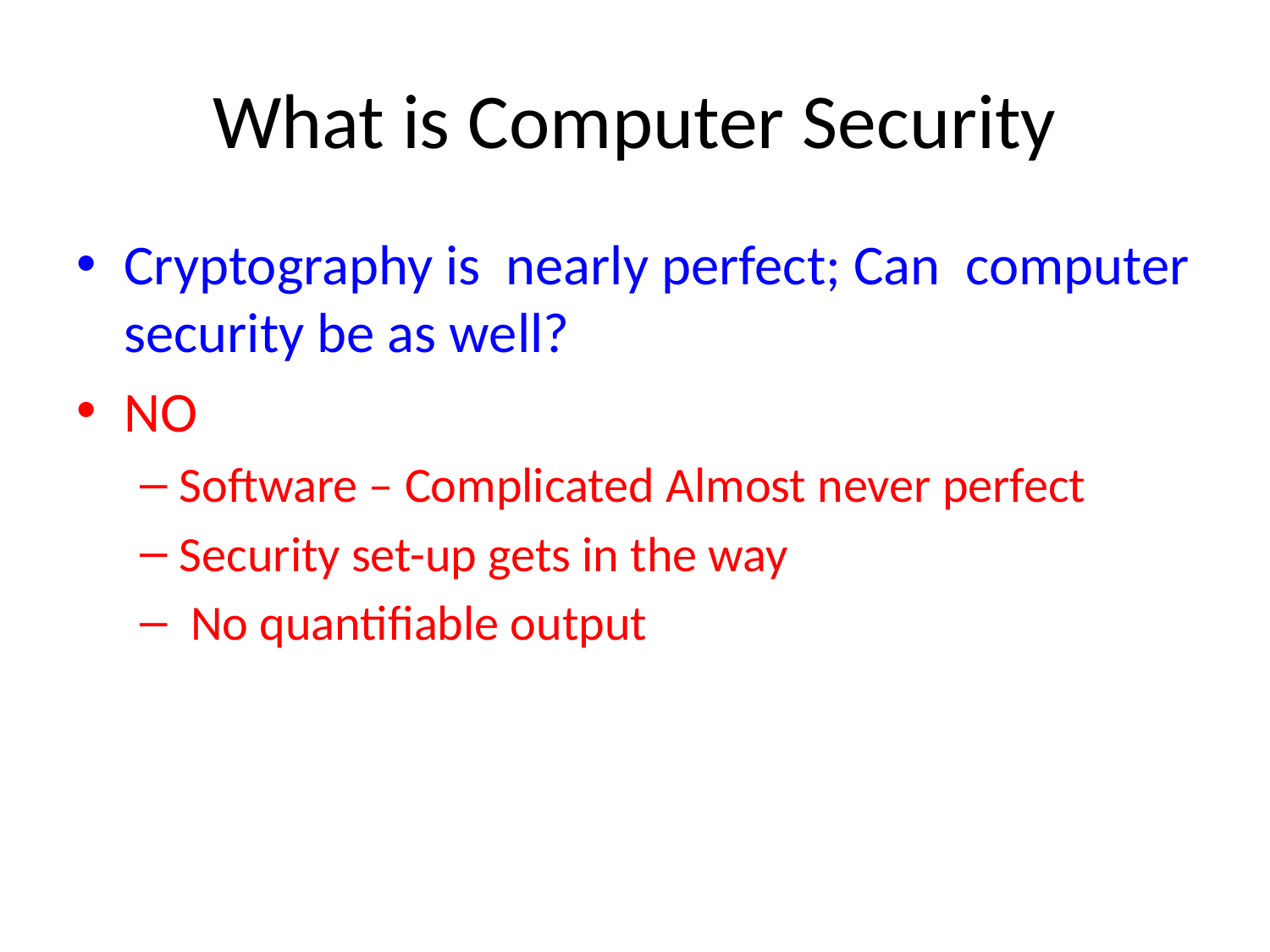

# What is Computer Security
Cryptography is  nearly perfect; Can  computer security be as well?
NO
Software – Complicated Almost never perfect
Security set-up gets in the way
 No quantifiable output